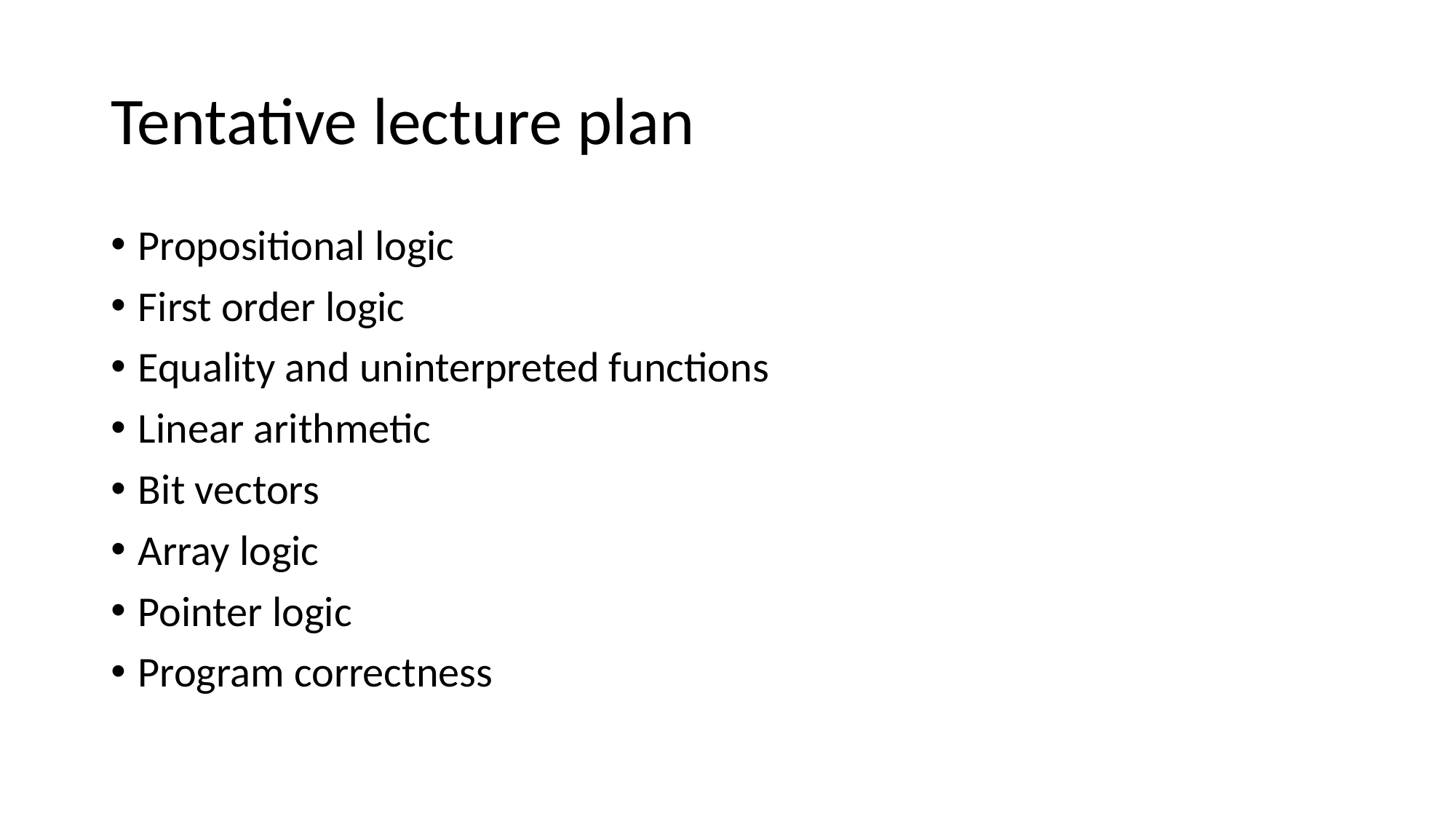

# Tentative lecture plan
Propositional logic
First order logic
Equality and uninterpreted functions
Linear arithmetic
Bit vectors
Array logic
Pointer logic
Program correctness